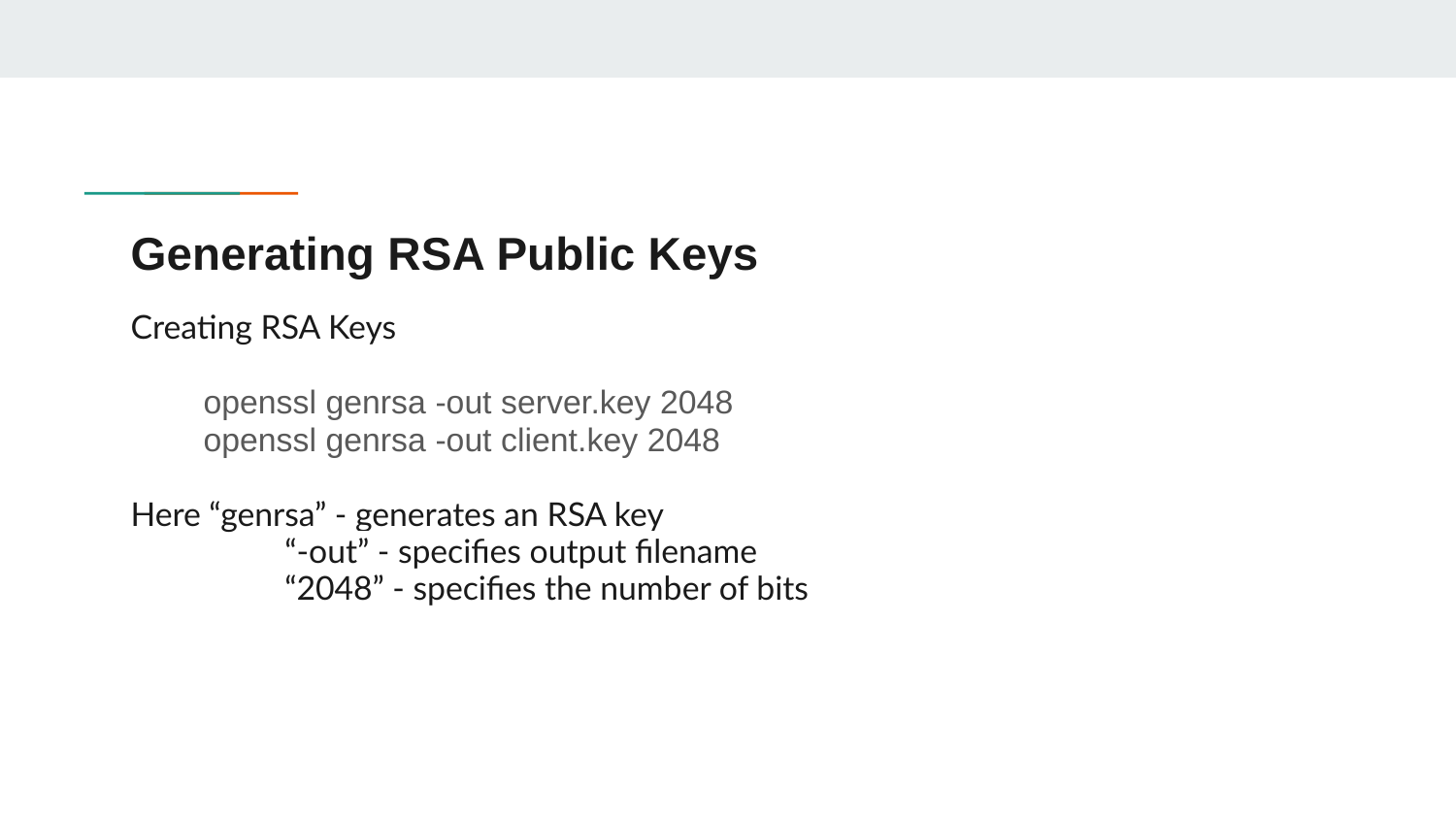

# Generating RSA Public Keys
Creating RSA Keys

openssl genrsa -out server.key 2048
openssl genrsa -out client.key 2048

Here “genrsa” - generates an RSA key
	 “-out” - specifies output filename
	 “2048” - specifies the number of bits